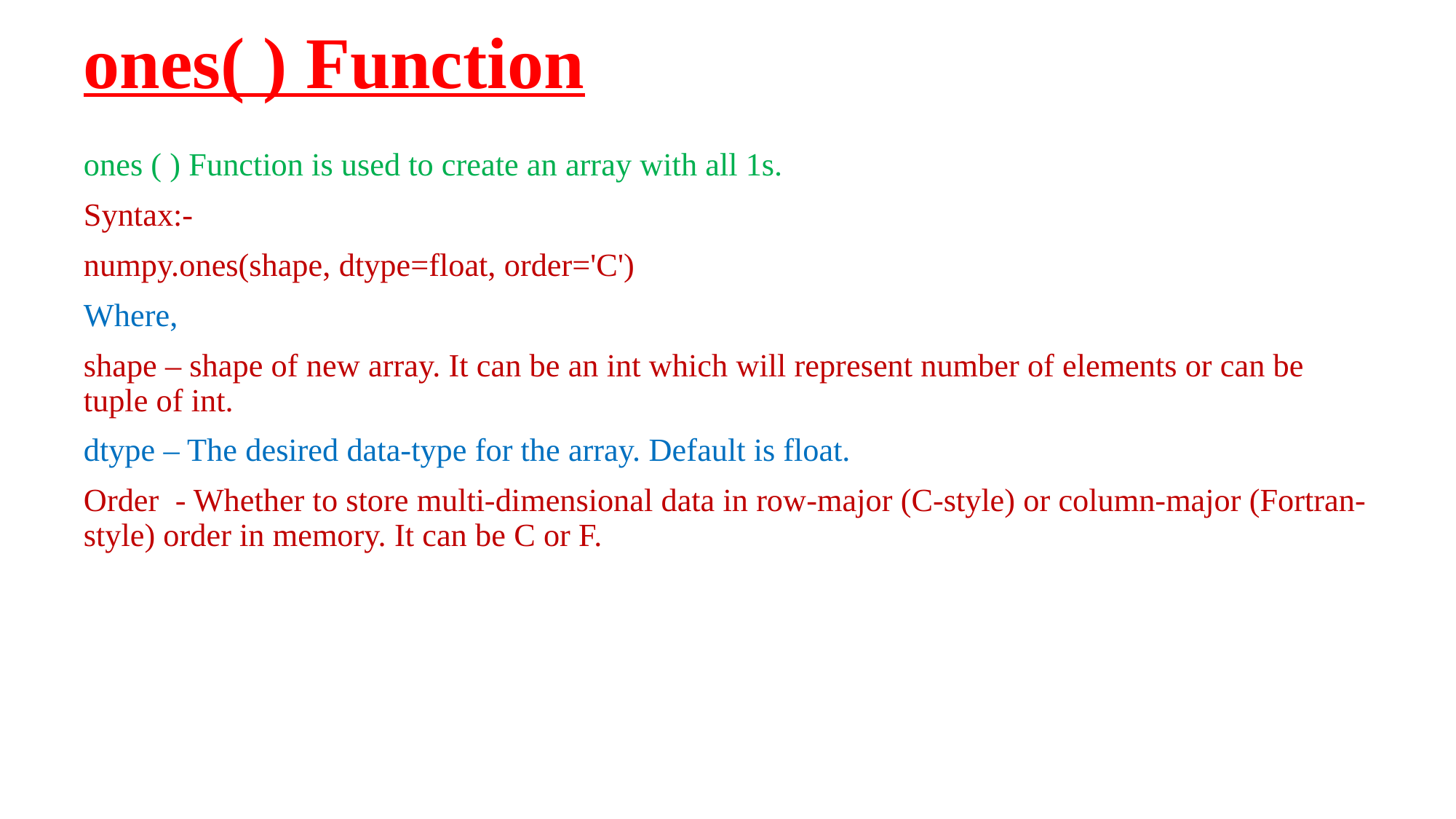

# ones( ) Function
ones ( ) Function is used to create an array with all 1s.
Syntax:-
numpy.ones(shape, dtype=float, order='C')
Where,
shape – shape of new array. It can be an int which will represent number of elements or can be tuple of int.
dtype – The desired data-type for the array. Default is float.
Order  - Whether to store multi-dimensional data in row-major (C-style) or column-major (Fortran-style) order in memory. It can be C or F.